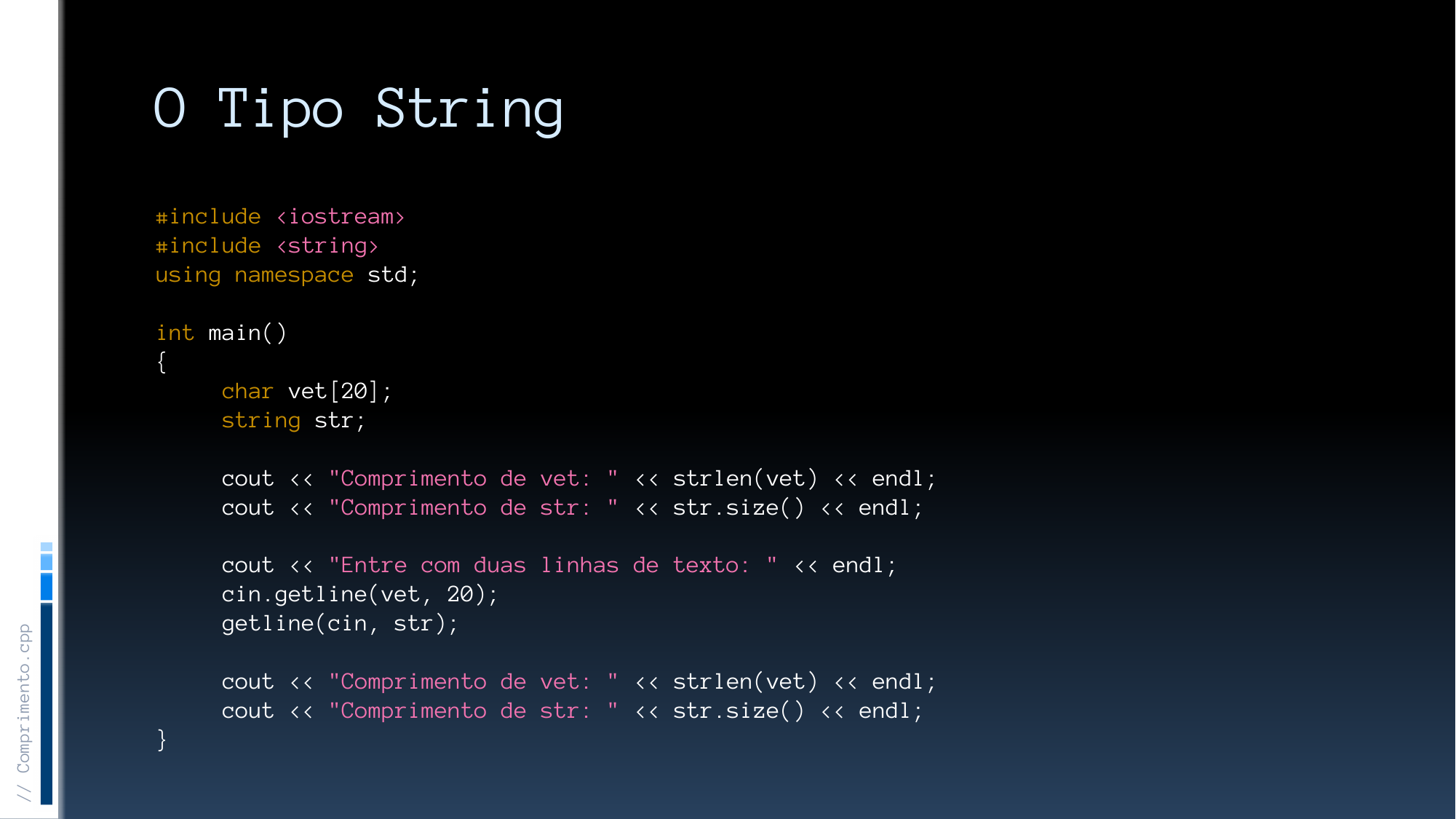

# O Tipo String
#include <iostream>
#include <string>
using namespace std;

int main()
{
     char vet[20];
     string str;

     cout << "Comprimento de vet: " << strlen(vet) << endl;
     cout << "Comprimento de str: " << str.size() << endl;

     cout << "Entre com duas linhas de texto: " << endl;
     cin.getline(vet, 20);
     getline(cin, str);

     cout << "Comprimento de vet: " << strlen(vet) << endl;
     cout << "Comprimento de str: " << str.size() << endl;
}
// Comprimento.cpp